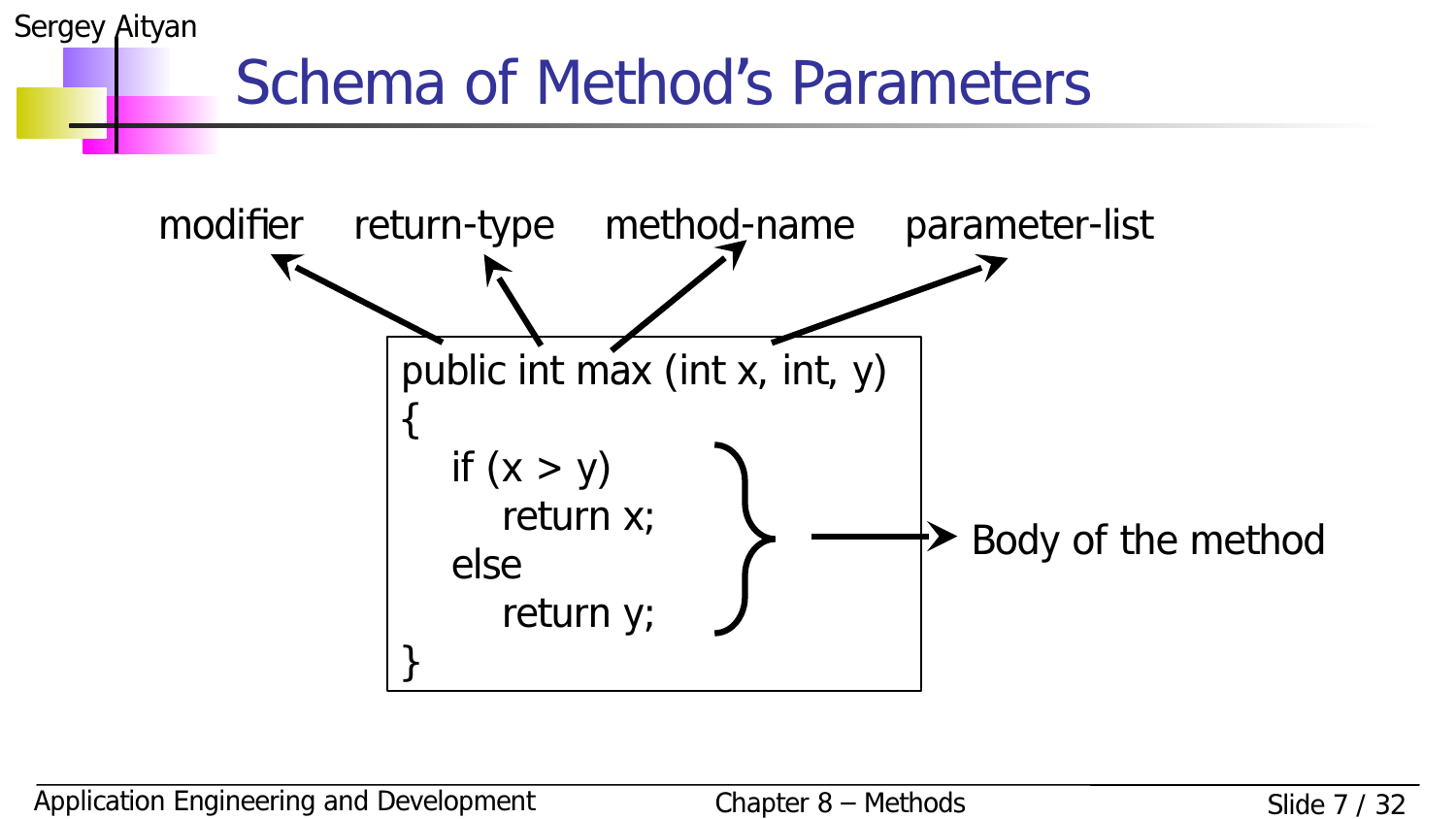

# Schema of Method’s Parameters
modifier    return-type    method-name    parameter-list
public int max (int x, int, y)
{
    if (x > y)
        return x;
    else
        return y;
}

Body of the method